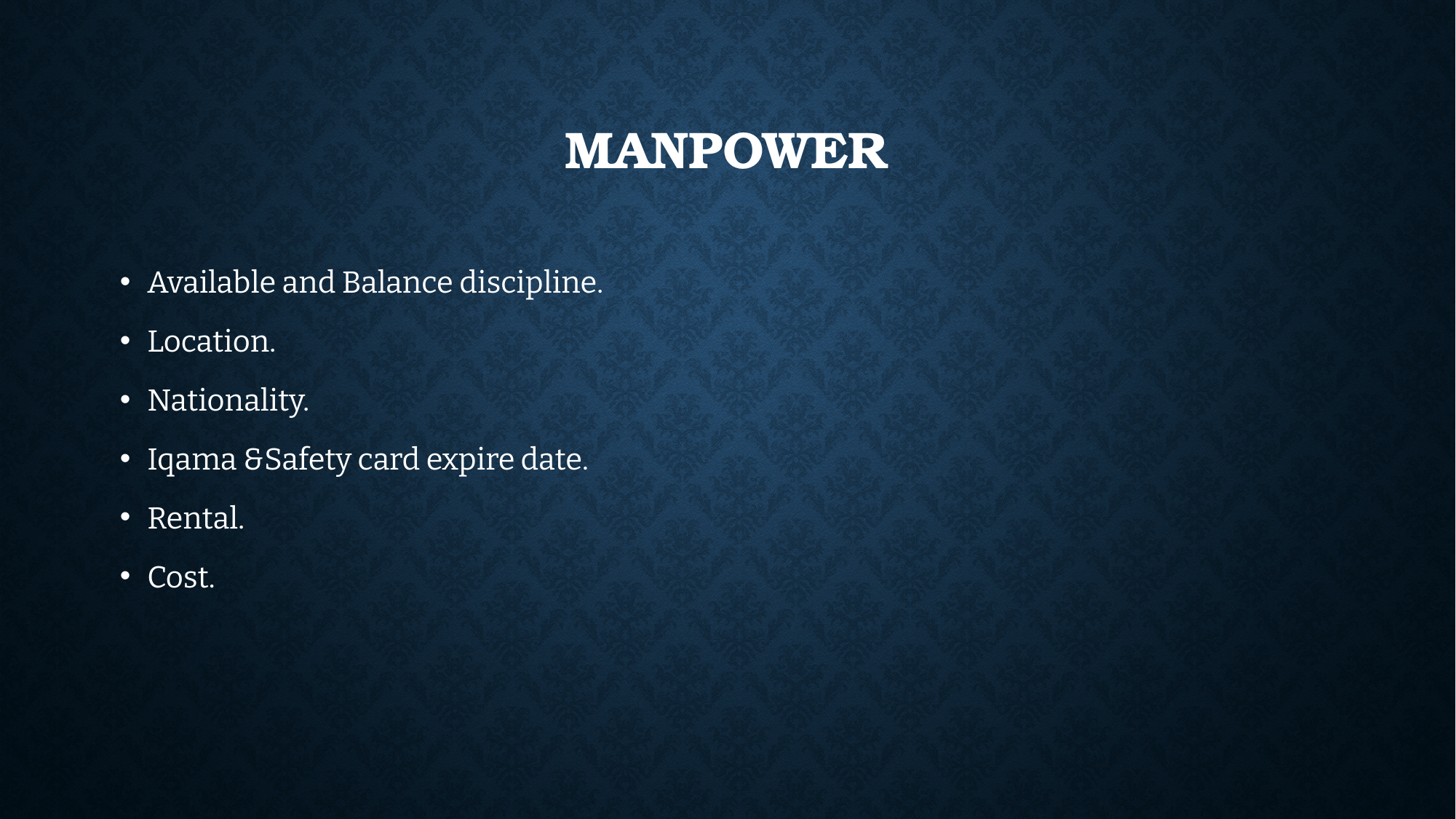

# manpower
Available and Balance discipline.
Location.
Nationality.
Iqama &Safety card expire date.
Rental.
Cost.